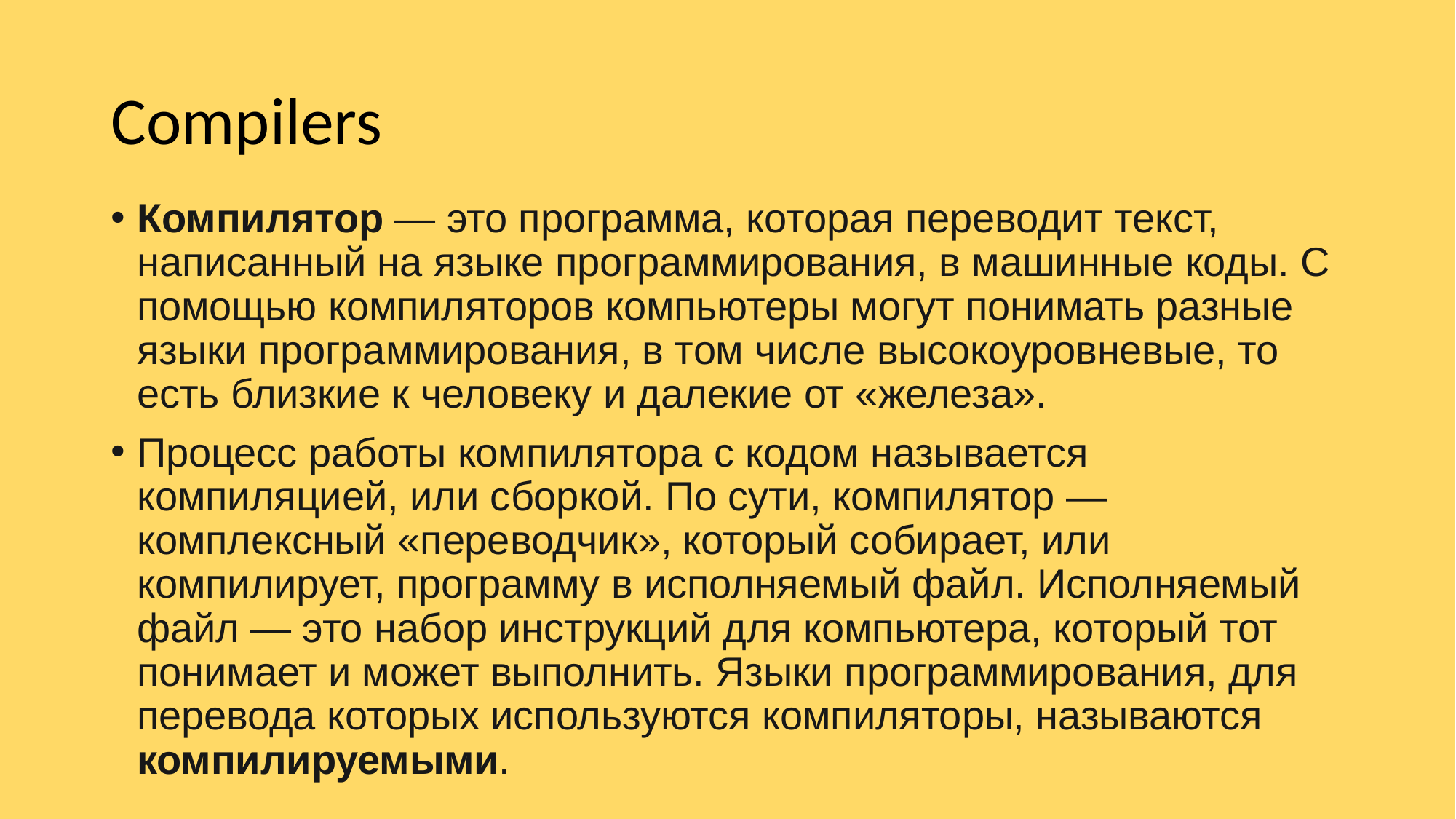

# Compilers
Компилятор — это программа, которая переводит текст, написанный на языке программирования, в машинные коды. С помощью компиляторов компьютеры могут понимать разные языки программирования, в том числе высокоуровневые, то есть близкие к человеку и далекие от «железа».
Процесс работы компилятора с кодом называется компиляцией, или сборкой. По сути, компилятор — комплексный «переводчик», который собирает, или компилирует, программу в исполняемый файл. Исполняемый файл — это набор инструкций для компьютера, который тот понимает и может выполнить. Языки программирования, для перевода которых используются компиляторы, называются компилируемыми.